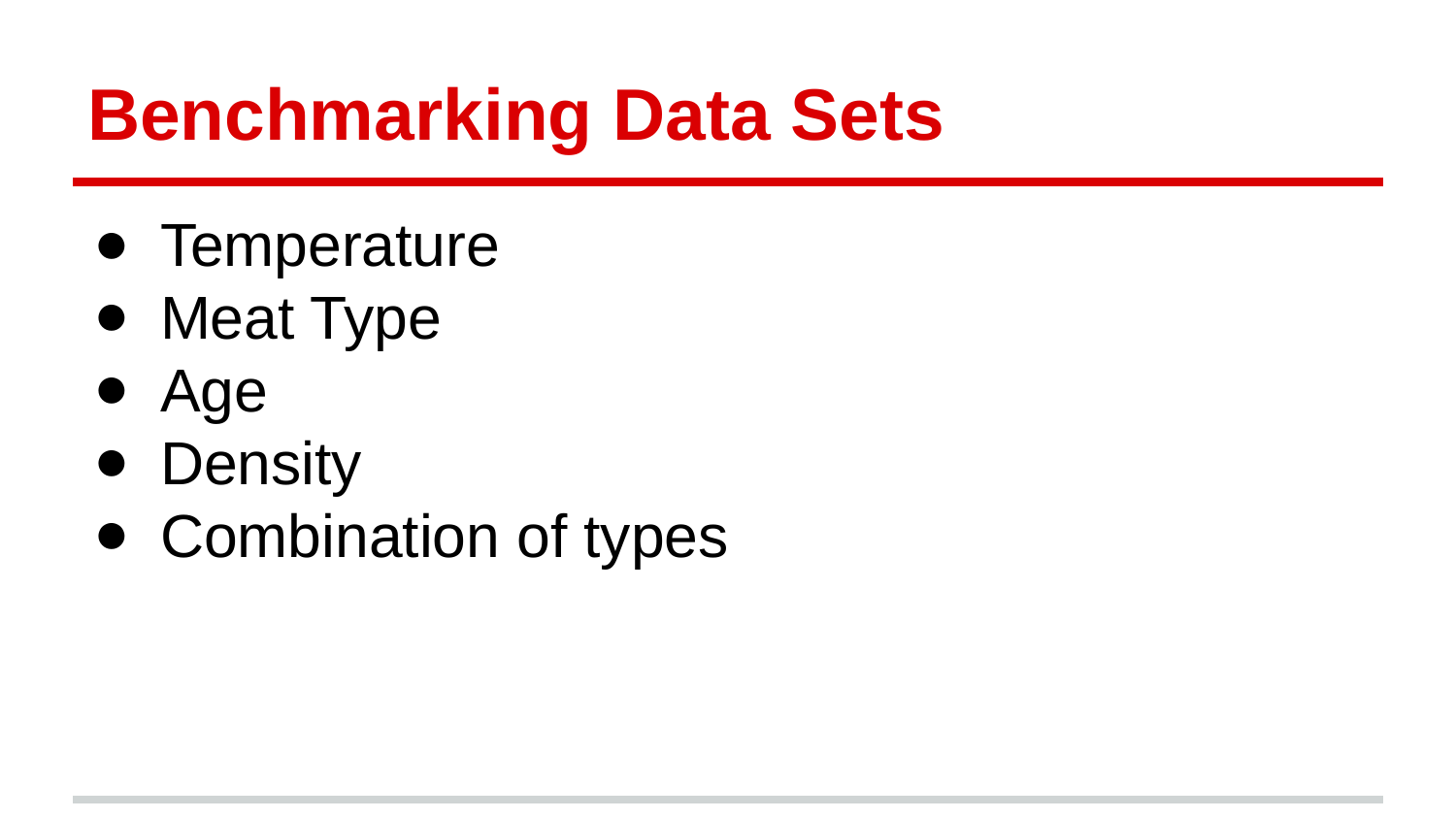

# Benchmarking Data Sets
Temperature
Meat Type
Age
Density
Combination of types